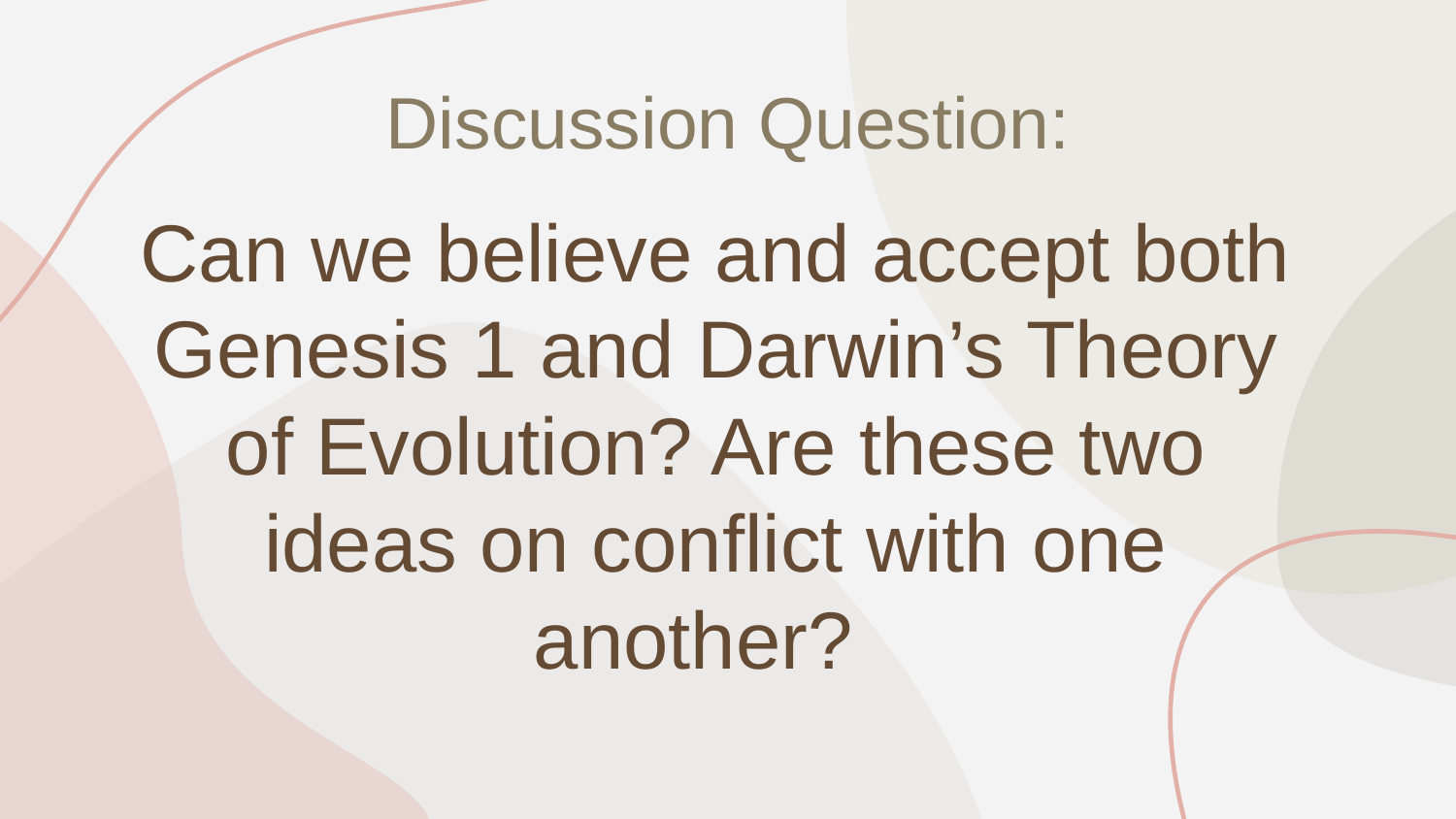

Discussion Question:

# Can we believe and accept both Genesis 1 and Darwin’s Theory of Evolution? Are these two ideas on conflict with one another?